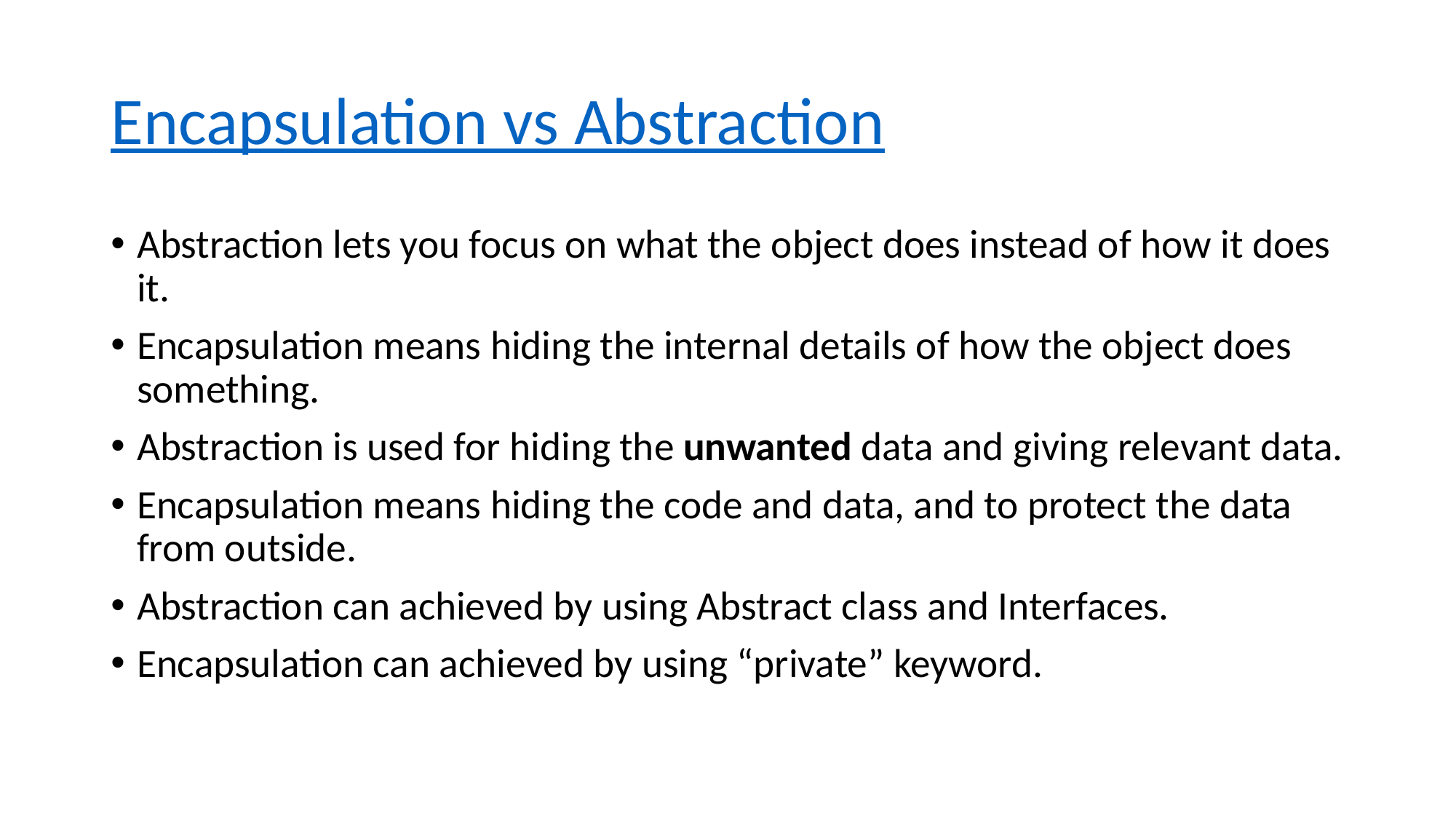

# Encapsulation vs Abstraction
Abstraction lets you focus on what the object does instead of how it does it.
Encapsulation means hiding the internal details of how the object does something.
Abstraction is used for hiding the unwanted data and giving relevant data.
Encapsulation means hiding the code and data, and to protect the data from outside.
Abstraction can achieved by using Abstract class and Interfaces.
Encapsulation can achieved by using “private” keyword.